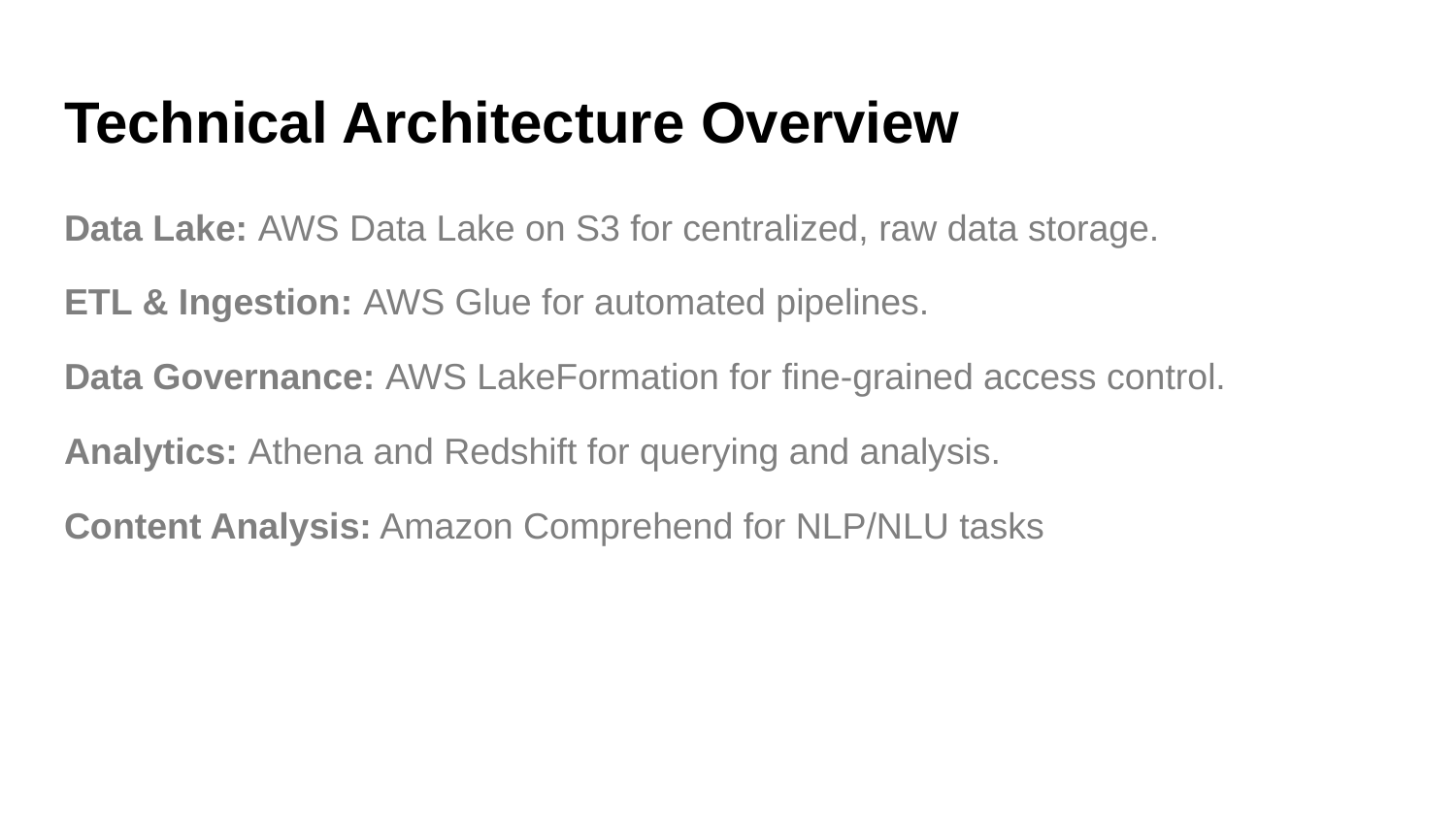

# Technical Architecture Overview
Data Lake: AWS Data Lake on S3 for centralized, raw data storage.
ETL & Ingestion: AWS Glue for automated pipelines.
Data Governance: AWS LakeFormation for fine-grained access control.
Analytics: Athena and Redshift for querying and analysis.
Content Analysis: Amazon Comprehend for NLP/NLU tasks